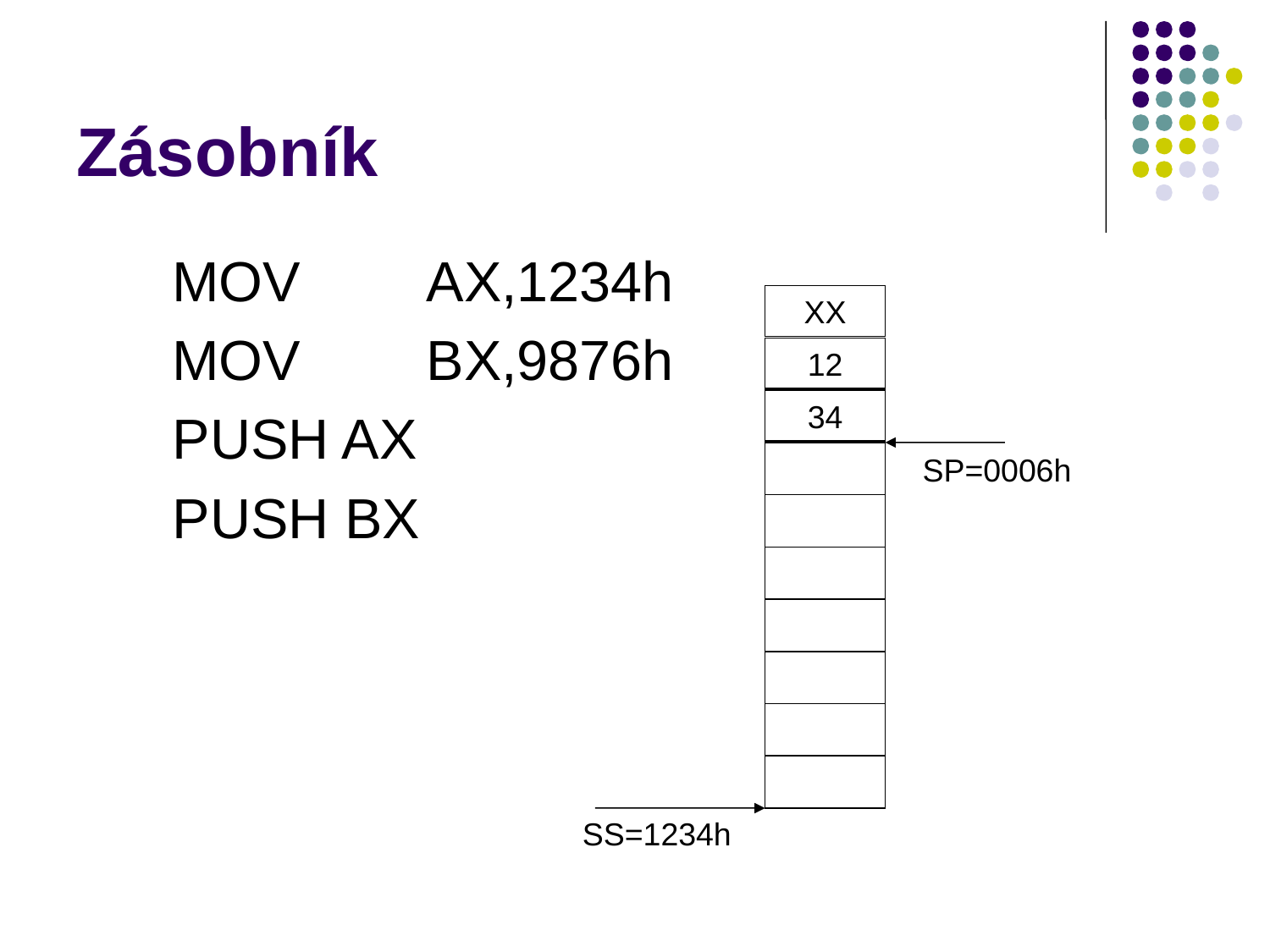

Zásobník
MOV	AX,1234h
MOV	BX,9876h
PUSH AX
PUSH BX

XX
12
34

SP=0006h

SS=1234h